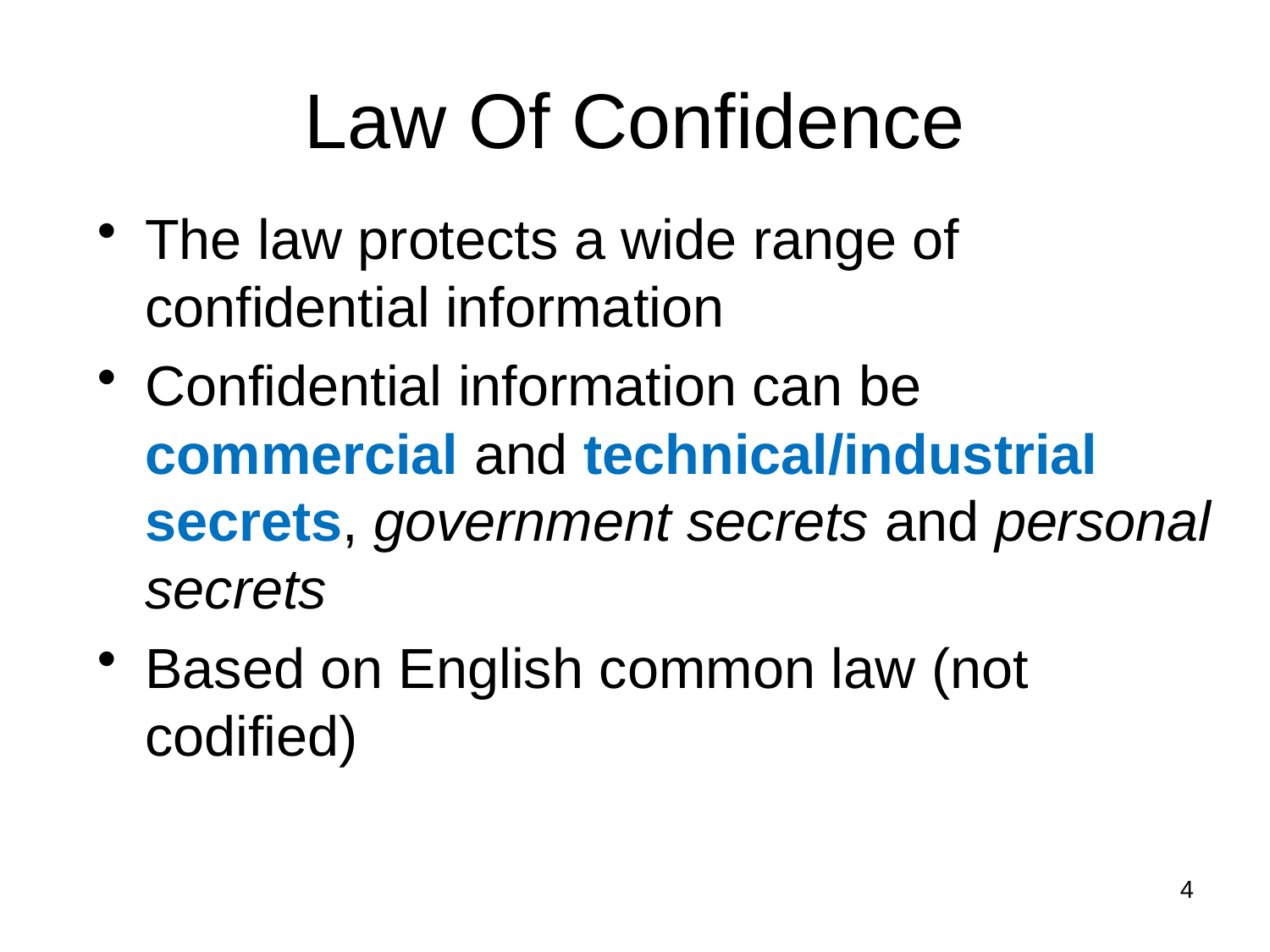

# Law Of Confidence
The law protects a wide range of confidential information
Confidential information can be commercial and technical/industrial secrets, government secrets and personal secrets
Based on English common law (not codified)
4